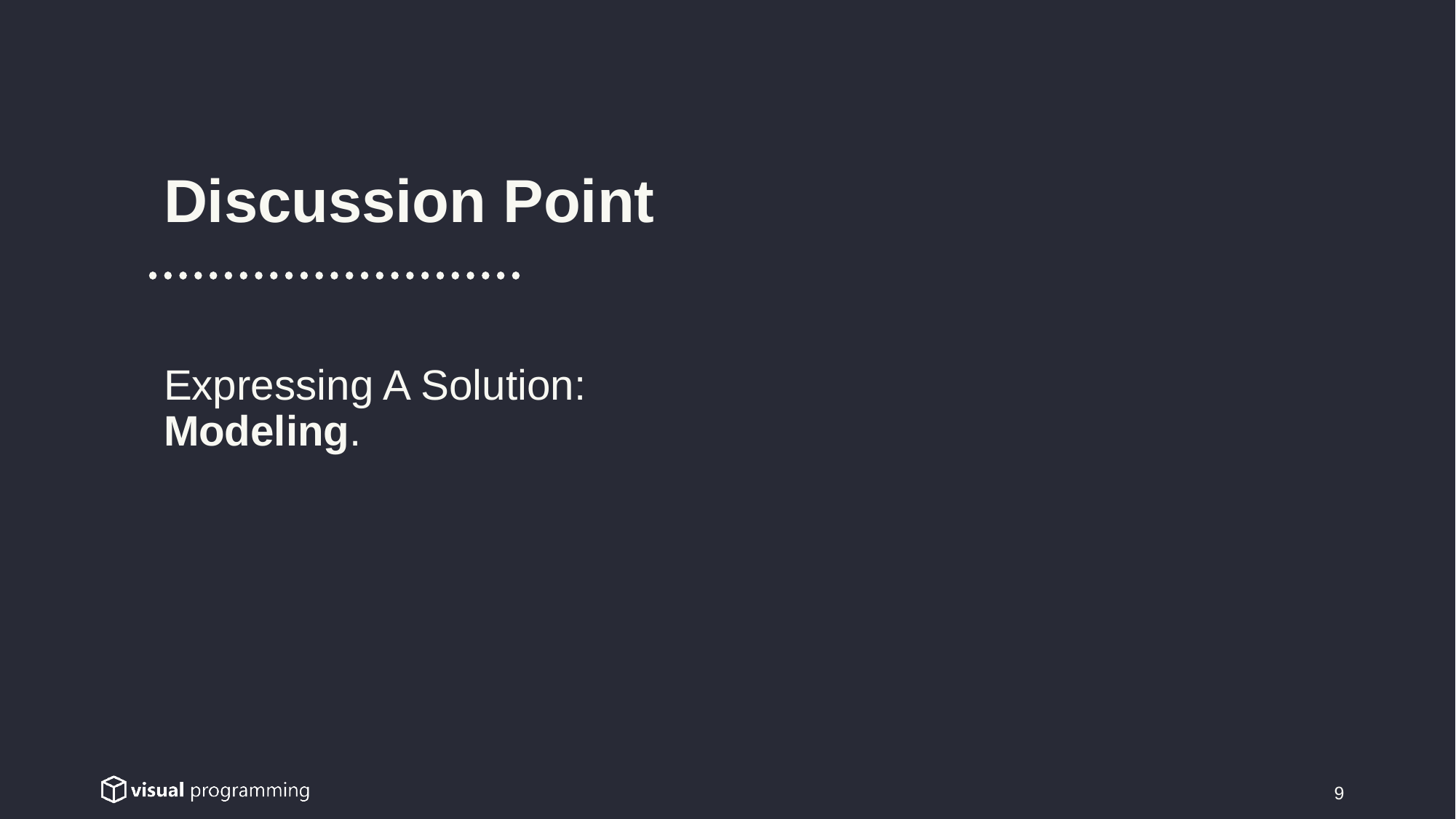

Discussion Point
Expressing A Solution:
Modeling.
9